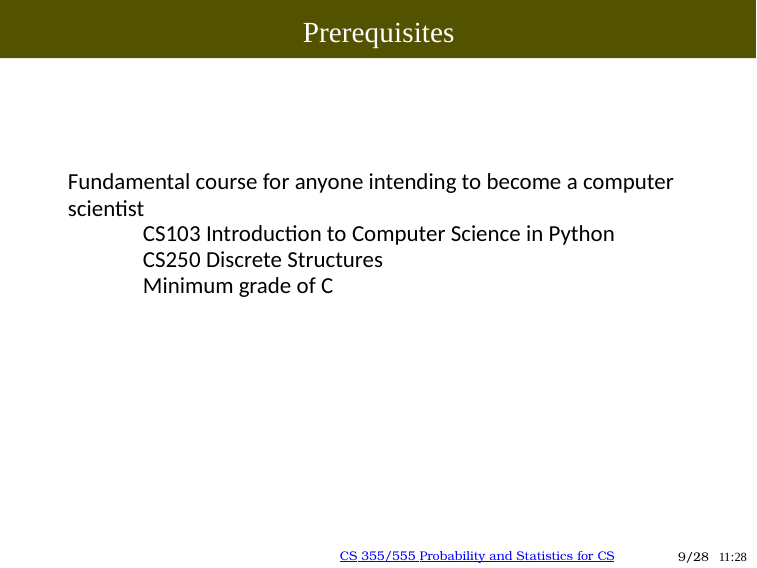

Prerequisites
Fundamental course for anyone intending to become a computer scientist
CS103 Introduction to Computer Science in Python
CS250 Discrete Structures
Minimum grade of C

Class Time and Place
9/28 11:28
Copyright @2022, Ivan Mann
CS 355/555 Probability and Statistics for CS